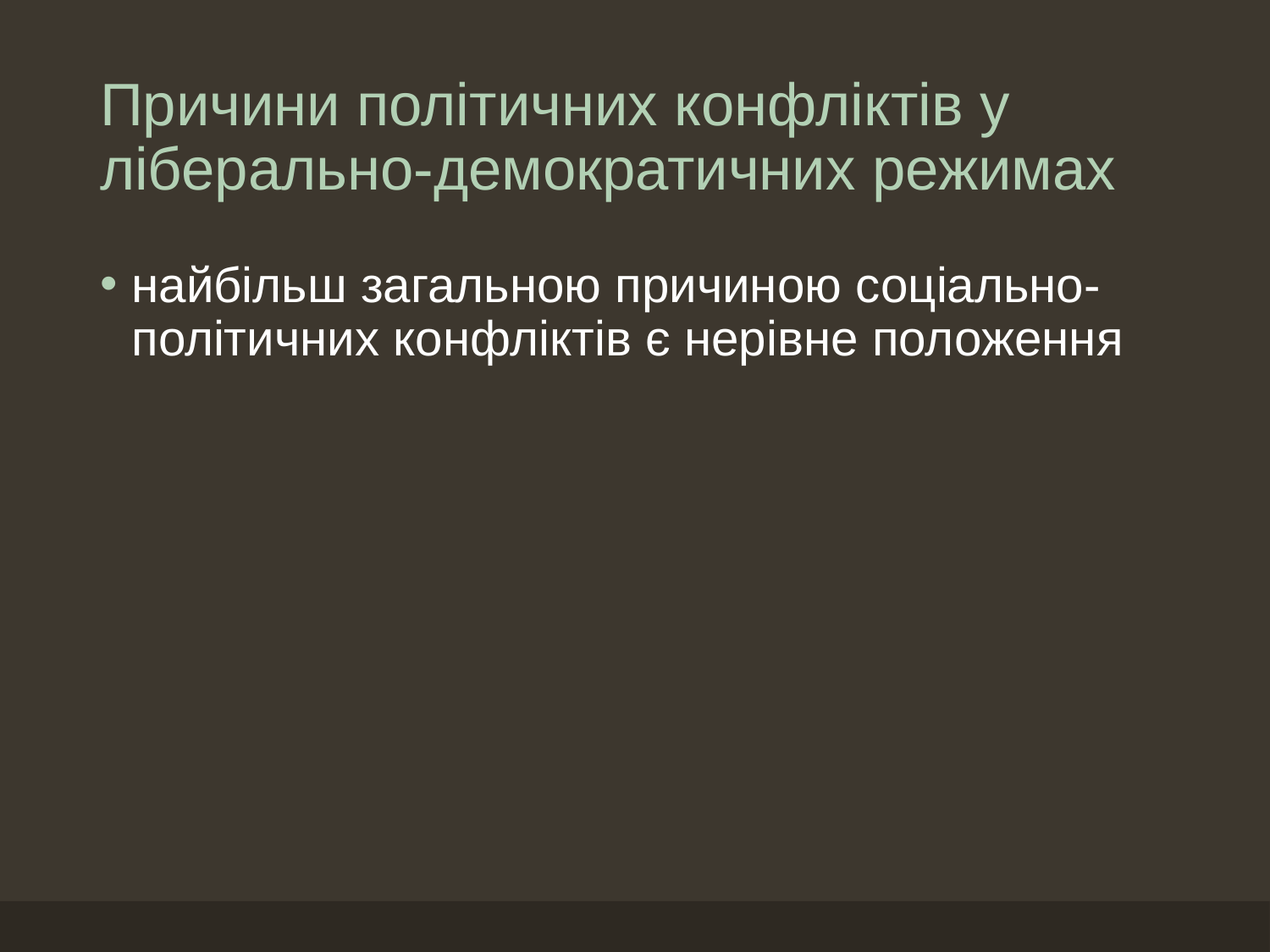

# Причини політичних конфліктів у ліберально-демократичних режимах
найбільш загальною причиною соціально-політичних конфліктів є нерівне положення